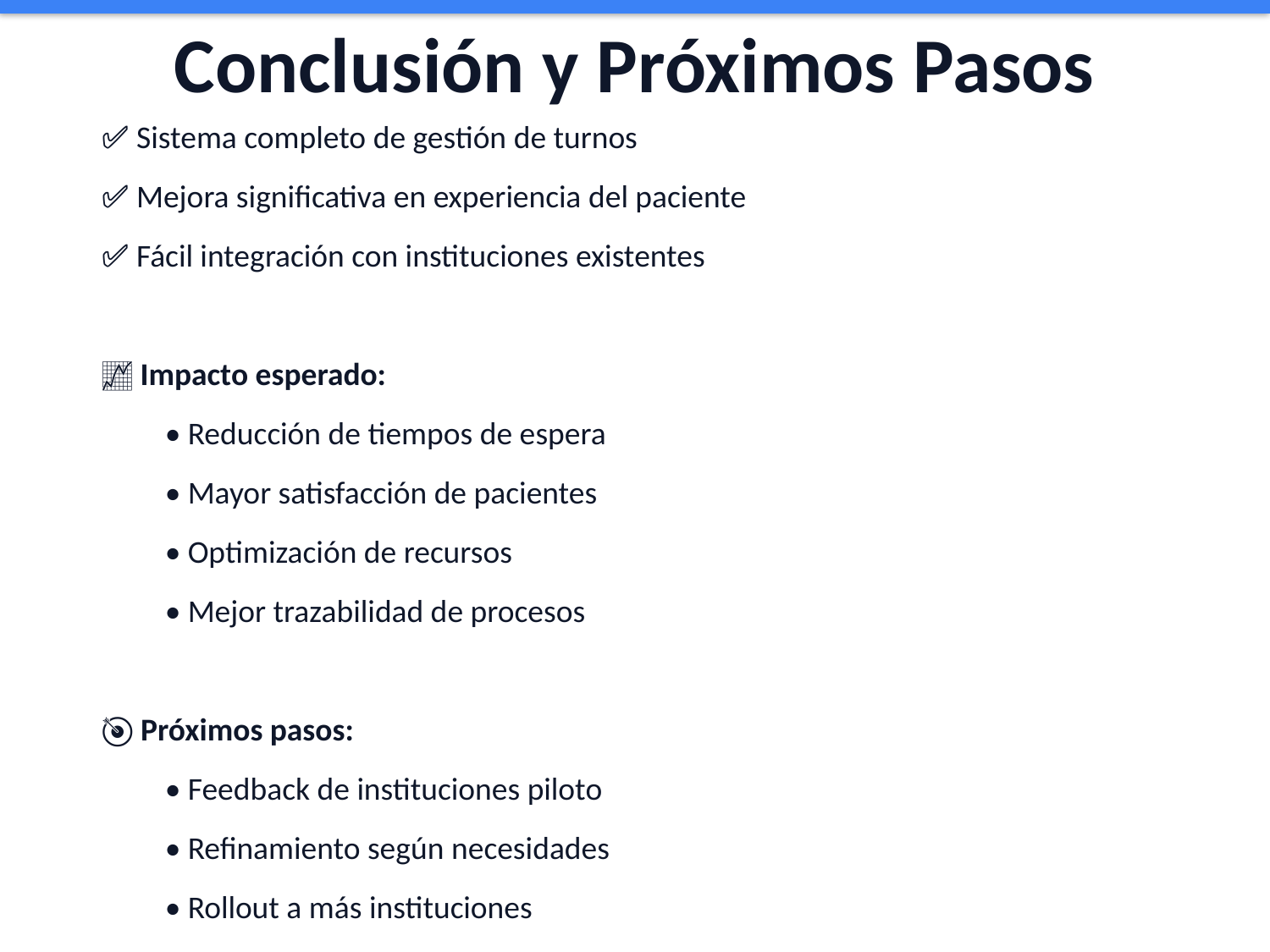

Conclusión y Próximos Pasos
✅ Sistema completo de gestión de turnos
✅ Mejora significativa en experiencia del paciente
✅ Fácil integración con instituciones existentes

📈 Impacto esperado:
• Reducción de tiempos de espera
• Mayor satisfacción de pacientes
• Optimización de recursos
• Mejor trazabilidad de procesos

🎯 Próximos pasos:
• Feedback de instituciones piloto
• Refinamiento según necesidades
• Rollout a más instituciones